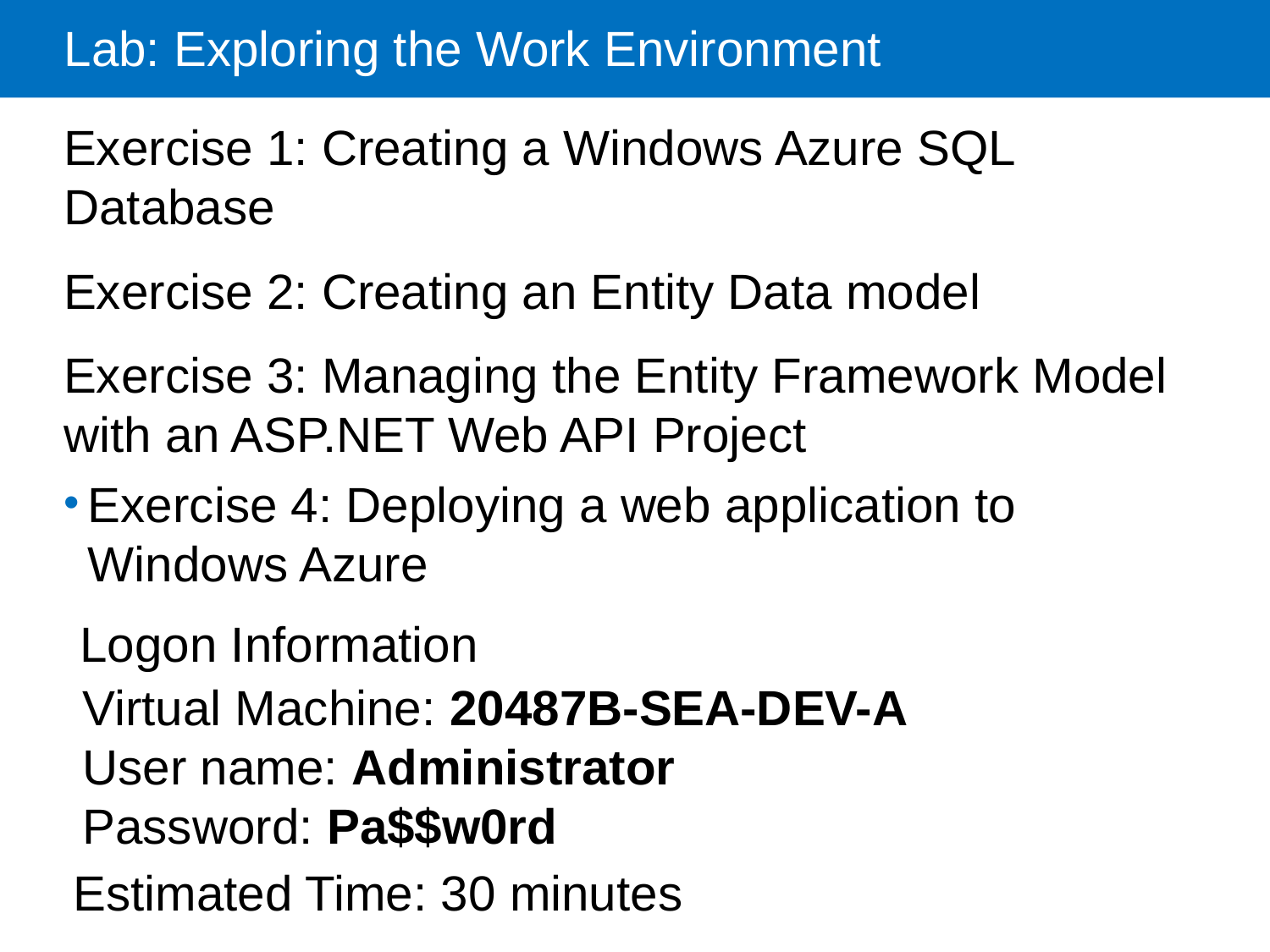

# Lab: Exploring the Work Environment
Exercise 1: Creating a Windows Azure SQL Database
Exercise 2: Creating an Entity Data model
Exercise 3: Managing the Entity Framework Model with an ASP.NET Web API Project
Exercise 4: Deploying a web application to Windows Azure
Logon Information
Virtual Machine: 20487B-SEA-DEV-A
User name: Administrator
Password: Pa$$w0rd
Estimated Time: 30 minutes